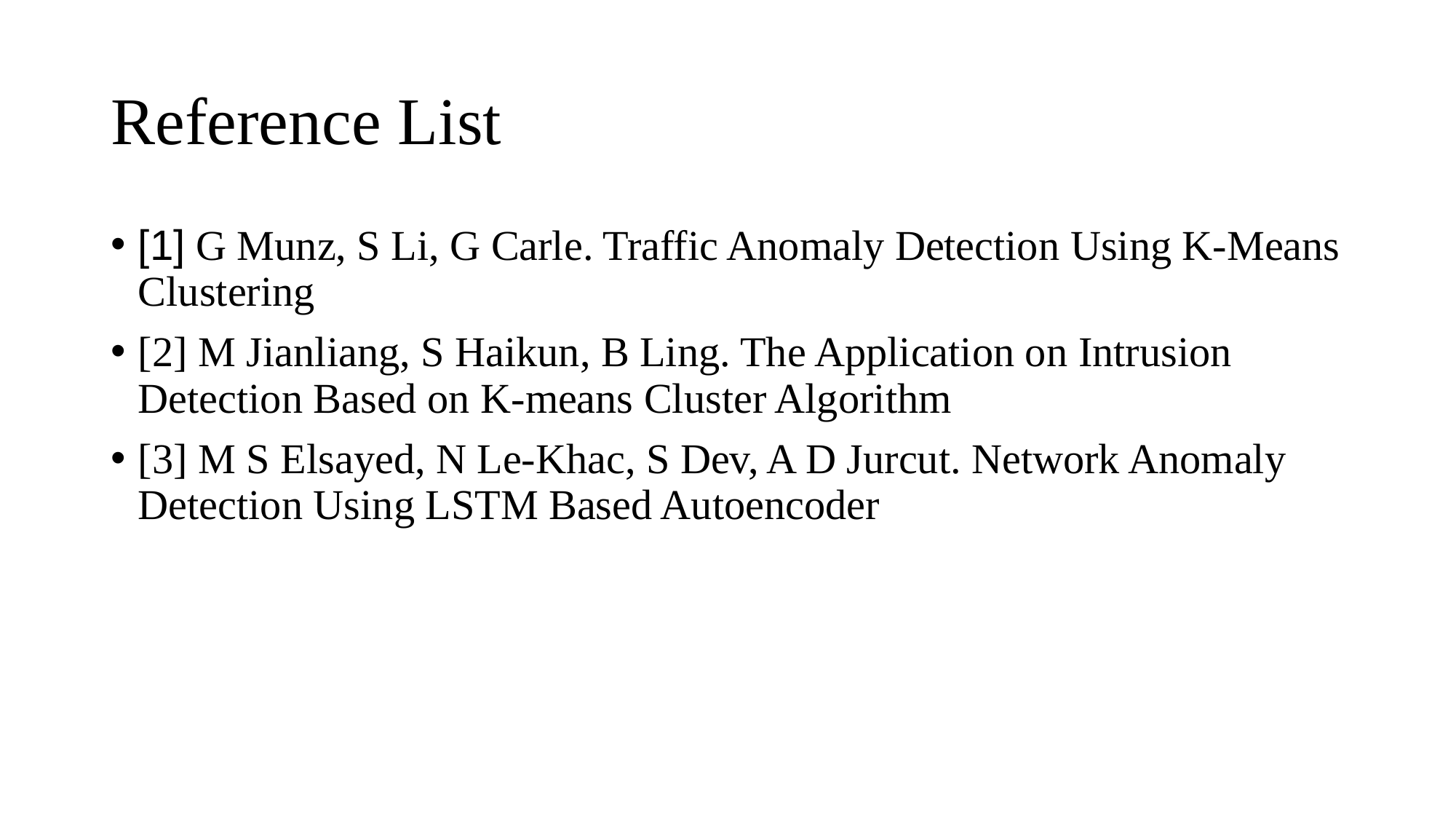

# Reference List
[1] G Munz, S Li, G Carle. Traffic Anomaly Detection Using K-Means Clustering
[2] M Jianliang, S Haikun, B Ling. The Application on Intrusion Detection Based on K-means Cluster Algorithm
[3] M S Elsayed, N Le-Khac, S Dev, A D Jurcut. Network Anomaly Detection Using LSTM Based Autoencoder